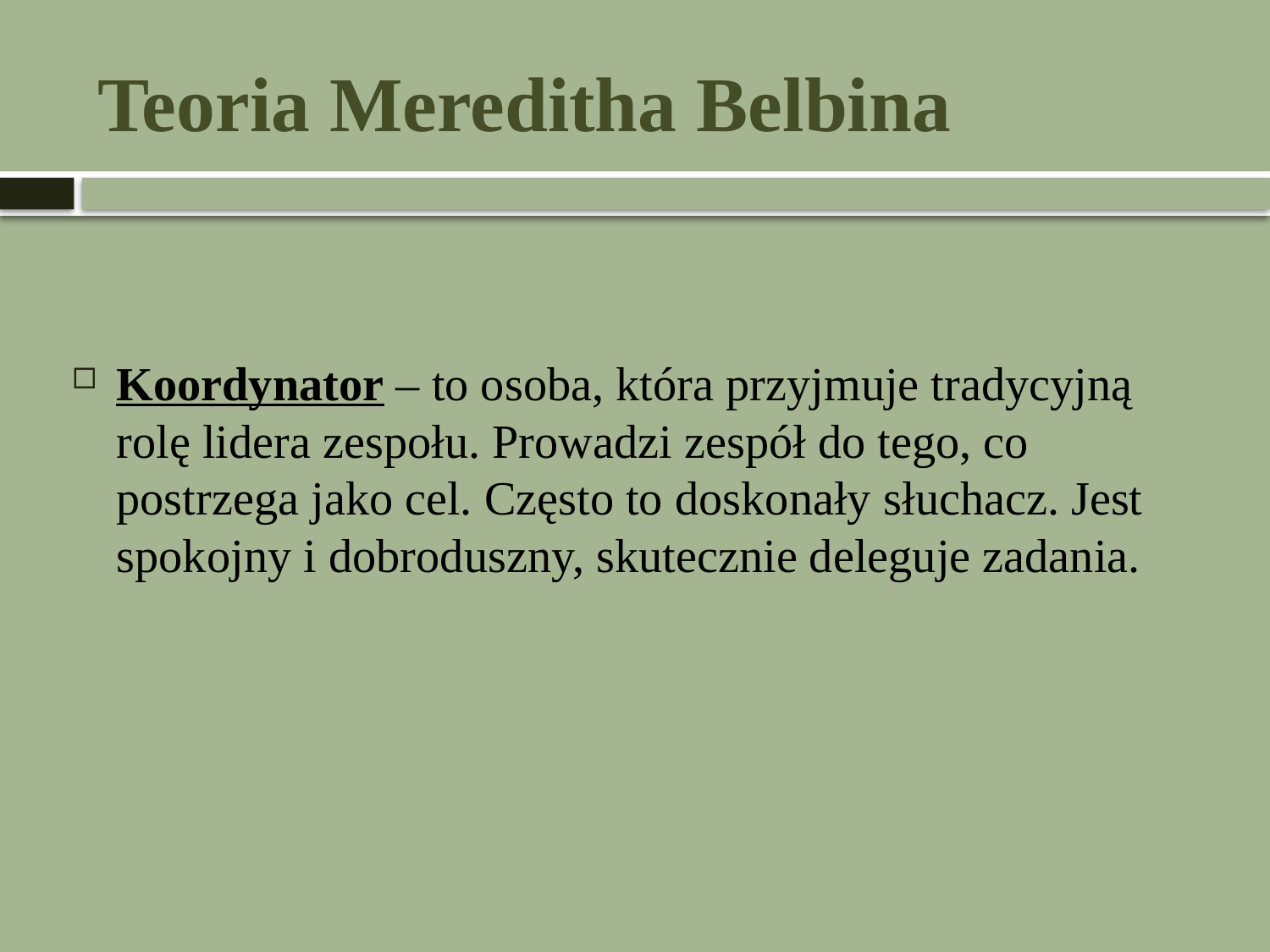

# Teoria Mereditha Belbina
Koordynator – to osoba, która przyjmuje tradycyjną rolę lidera zespołu. Prowadzi zespół do tego, co postrzega jako cel. Często to doskonały słuchacz. Jest spokojny i dobroduszny, skutecznie deleguje zadania.